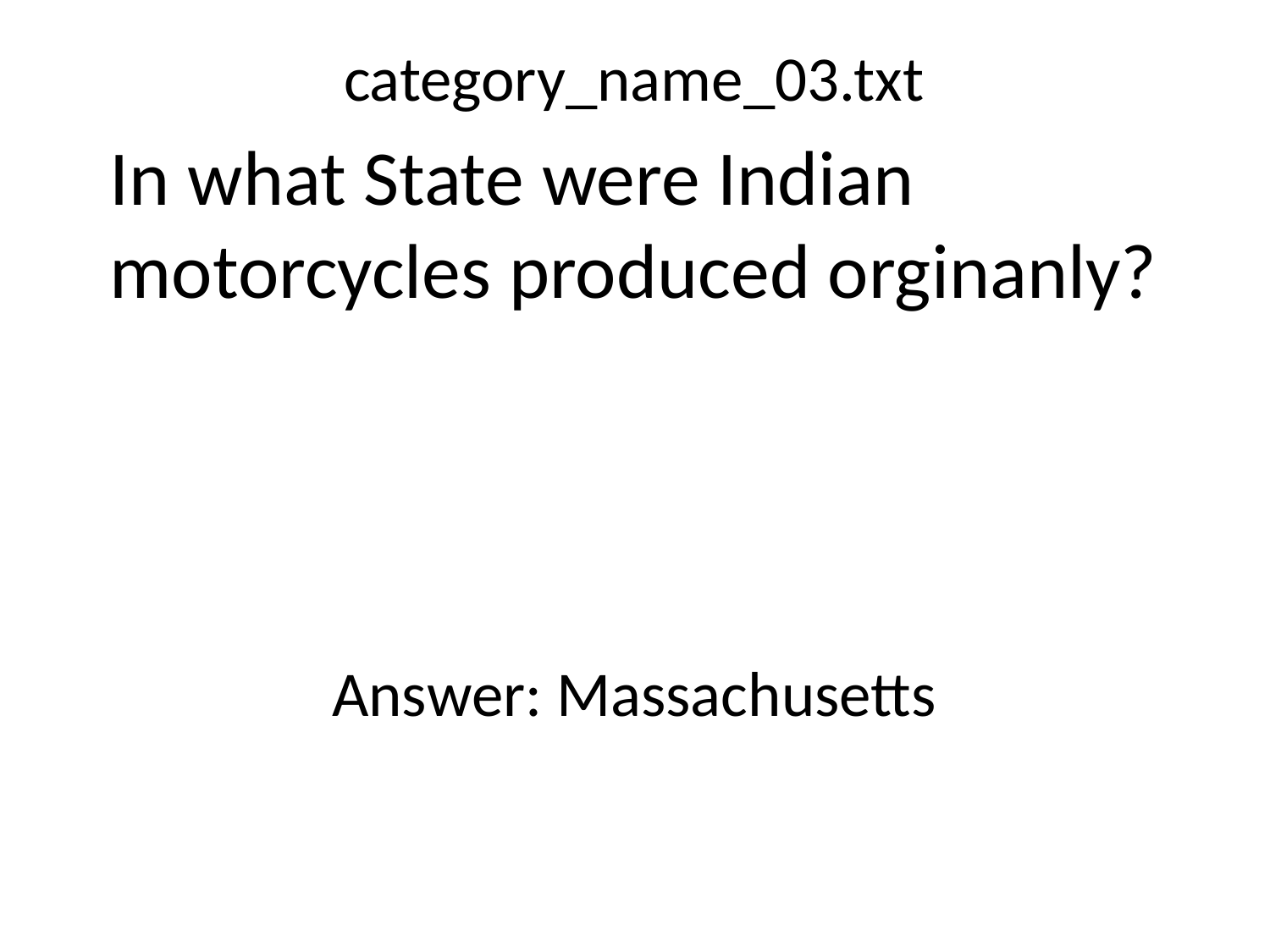

category_name_03.txt
In what State were Indian motorcycles produced orginanly?
Answer: Massachusetts